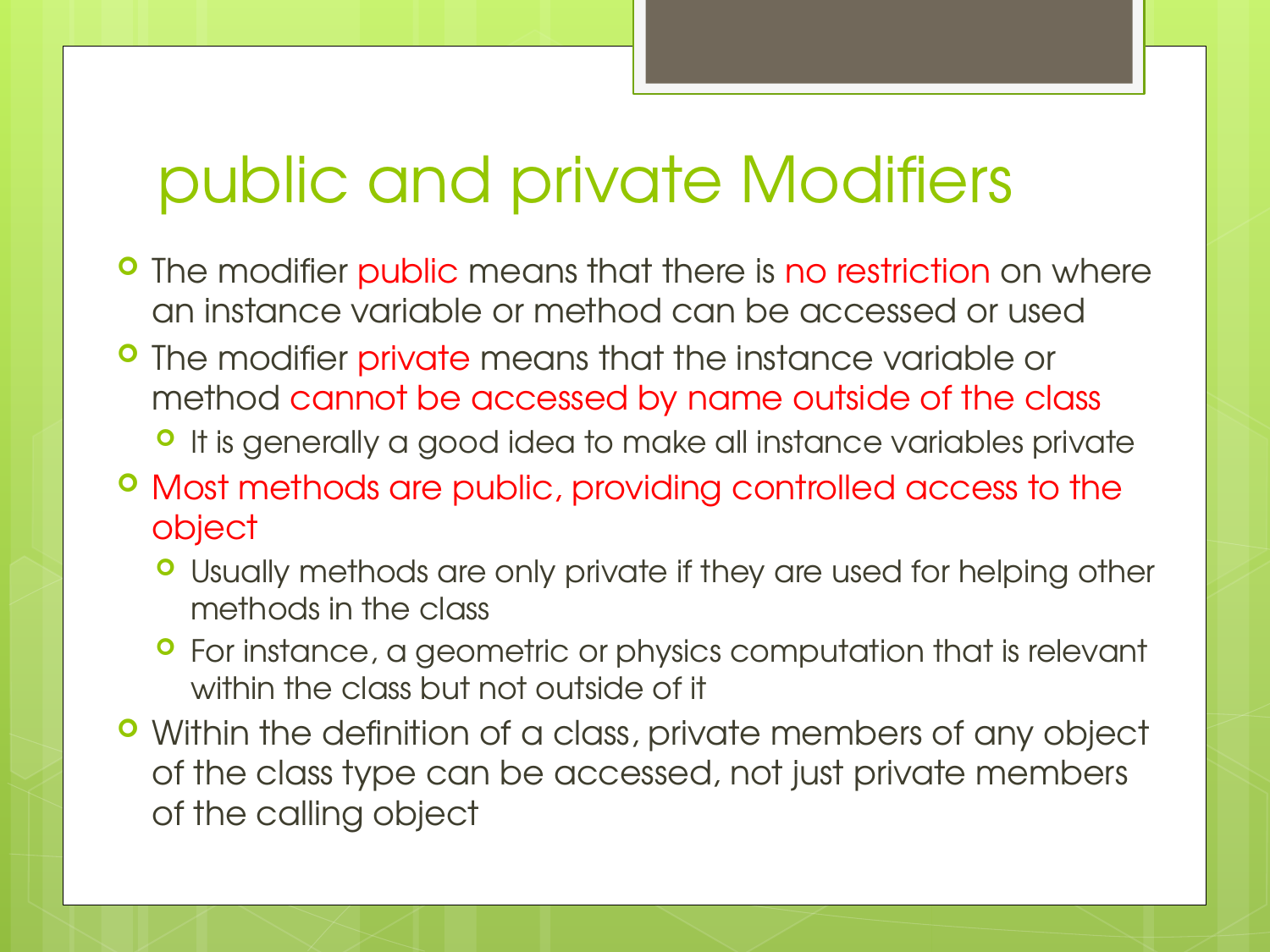

# public and private Modifiers
The modifier public means that there is no restriction on where an instance variable or method can be accessed or used
The modifier private means that the instance variable or method cannot be accessed by name outside of the class
It is generally a good idea to make all instance variables private
Most methods are public, providing controlled access to the object
Usually methods are only private if they are used for helping other methods in the class
For instance, a geometric or physics computation that is relevant within the class but not outside of it
Within the definition of a class, private members of any object of the class type can be accessed, not just private members of the calling object